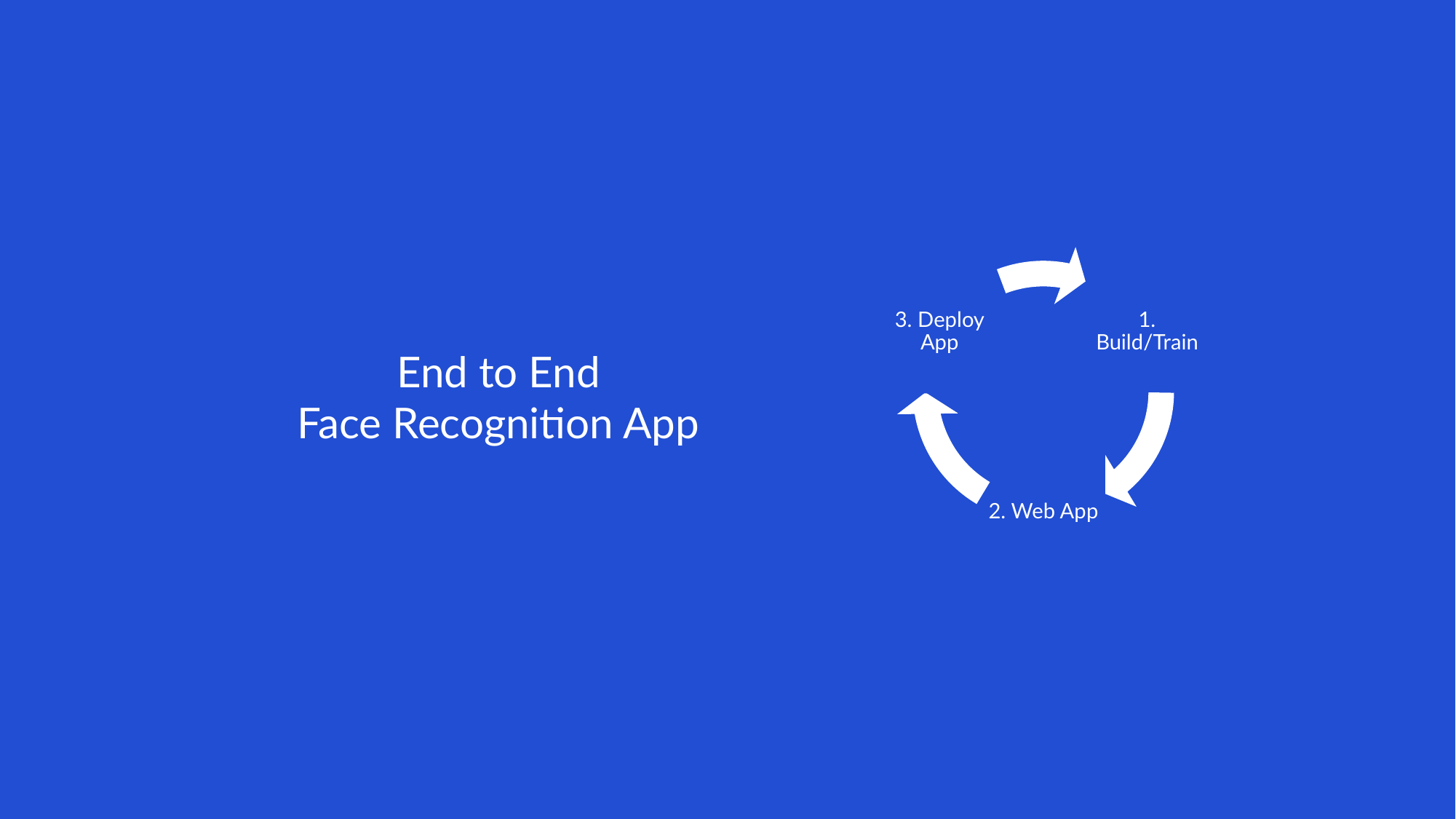

1. Build/Train
2. Web App
3. Deploy App
End to End
Face Recognition App